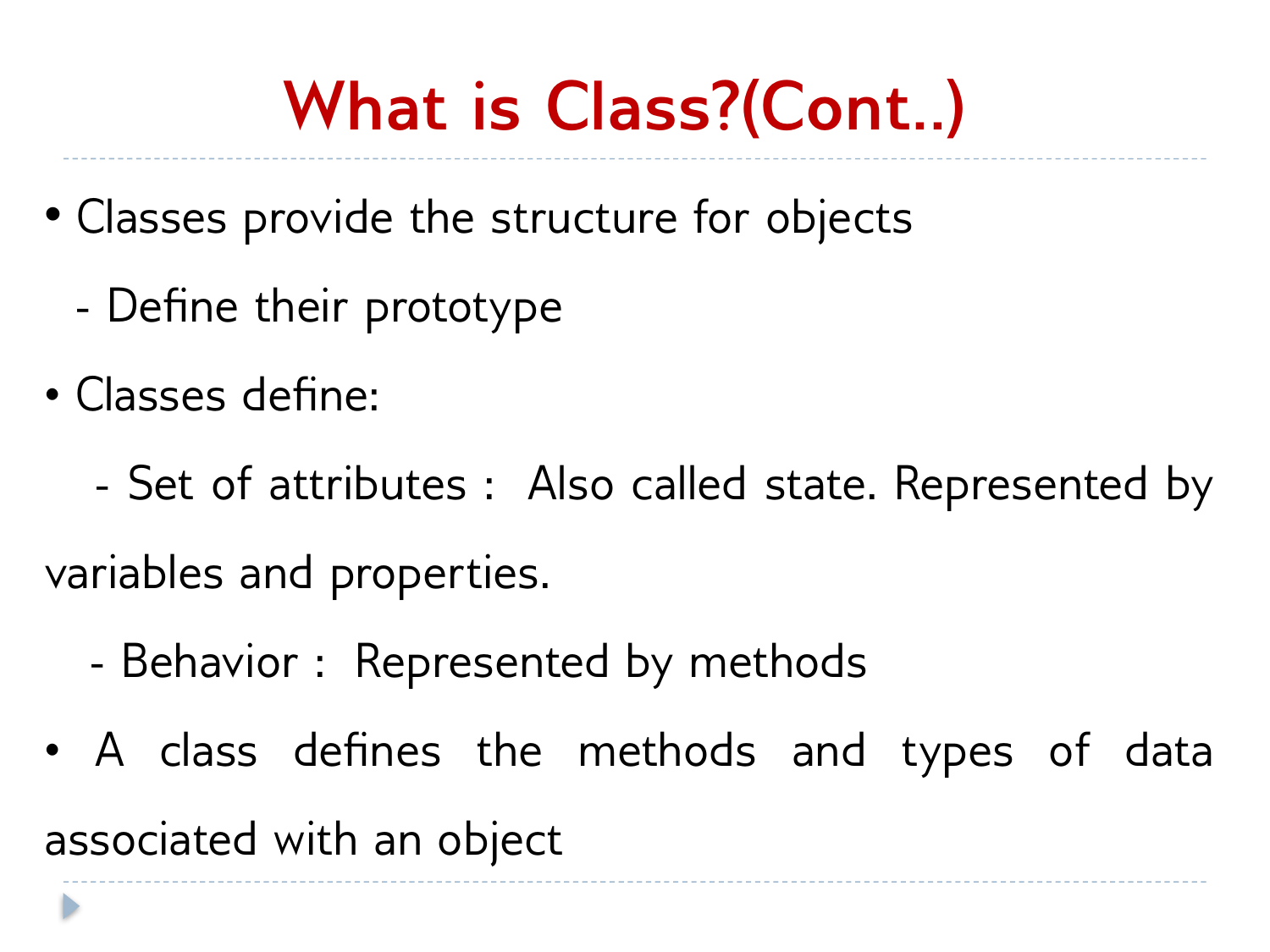

What is Class?(Cont..)
 Classes provide the structure for objects
  - Define their prototype
• Classes define:
   - Set of attributes :  Also called state. Represented by variables and properties.
   - Behavior :  Represented by methods
• A class defines the methods and types of data associated with an object